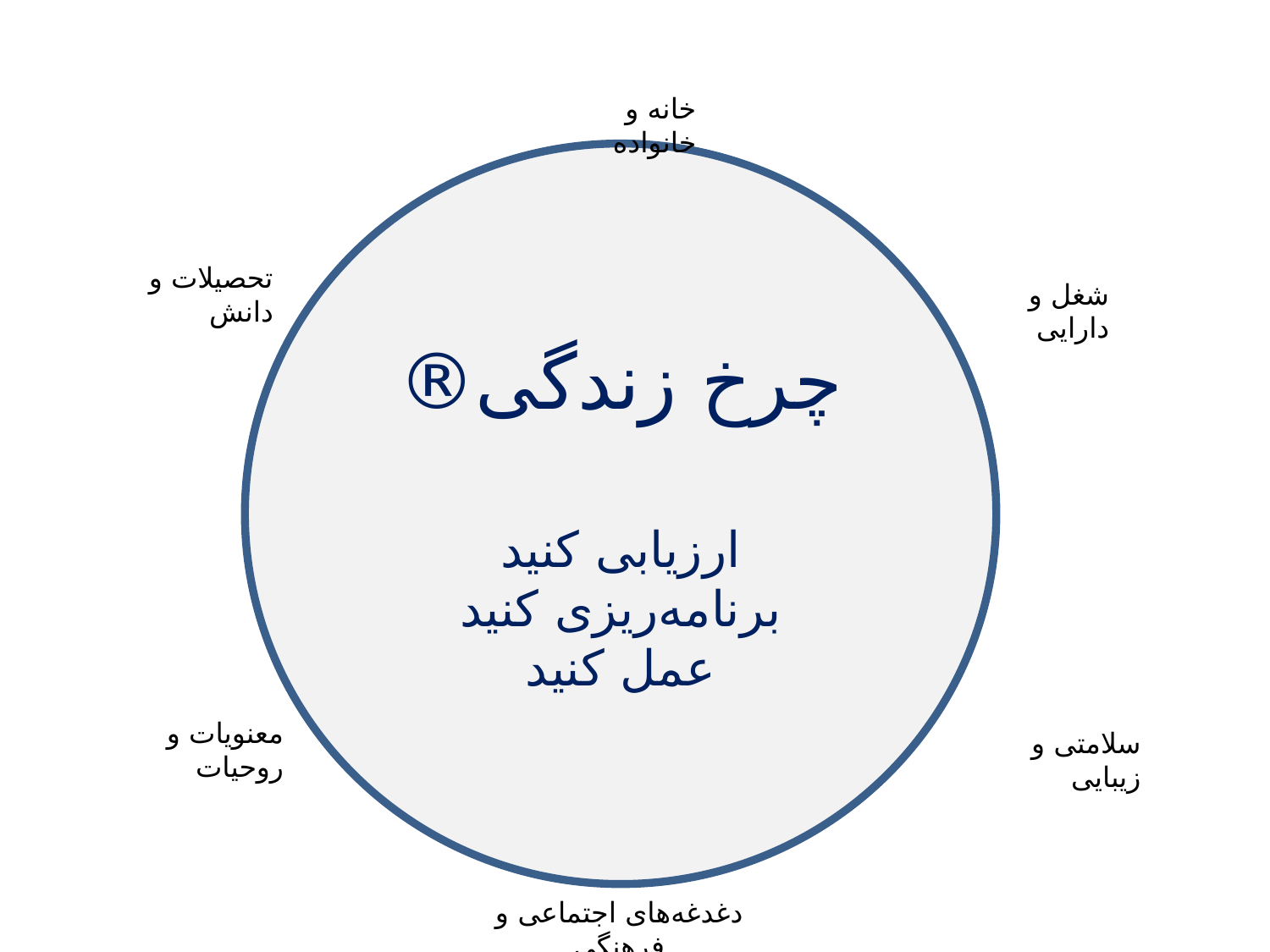

خانه و خانواده
چرخ زندگی®

ارزیابی کنید
برنامه‌ریزی کنید
عمل کنید
تحصیلات و دانش
شغل و دارایی
معنویات و روحیات
سلامتی و زیبایی
دغدغه‌های اجتماعی و فرهنگی